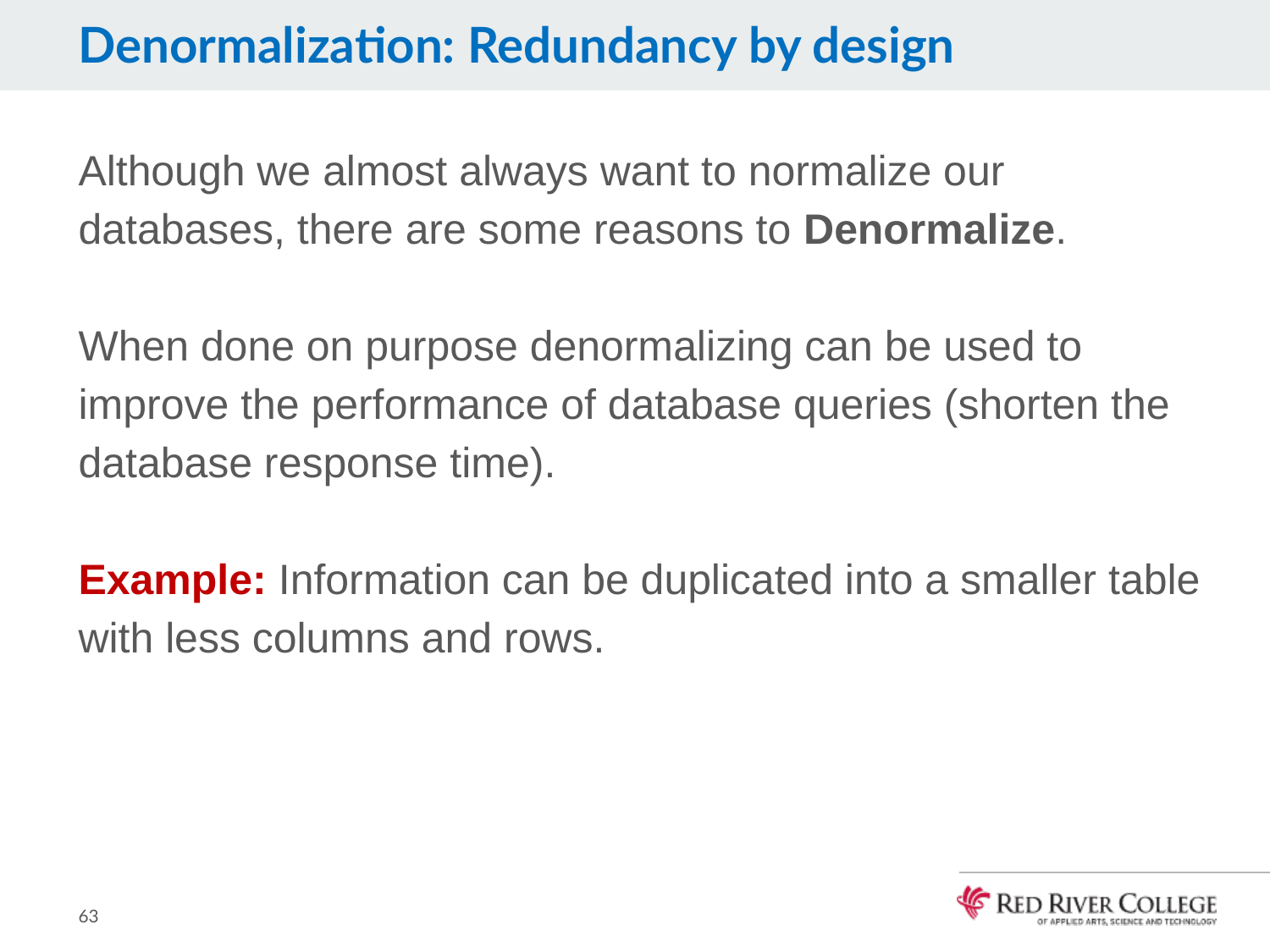

# Denormalization: Redundancy by design
Although we almost always want to normalize our databases, there are some reasons to Denormalize.

When done on purpose denormalizing can be used to improve the performance of database queries (shorten the database response time).

Example: Information can be duplicated into a smaller table with less columns and rows.
63